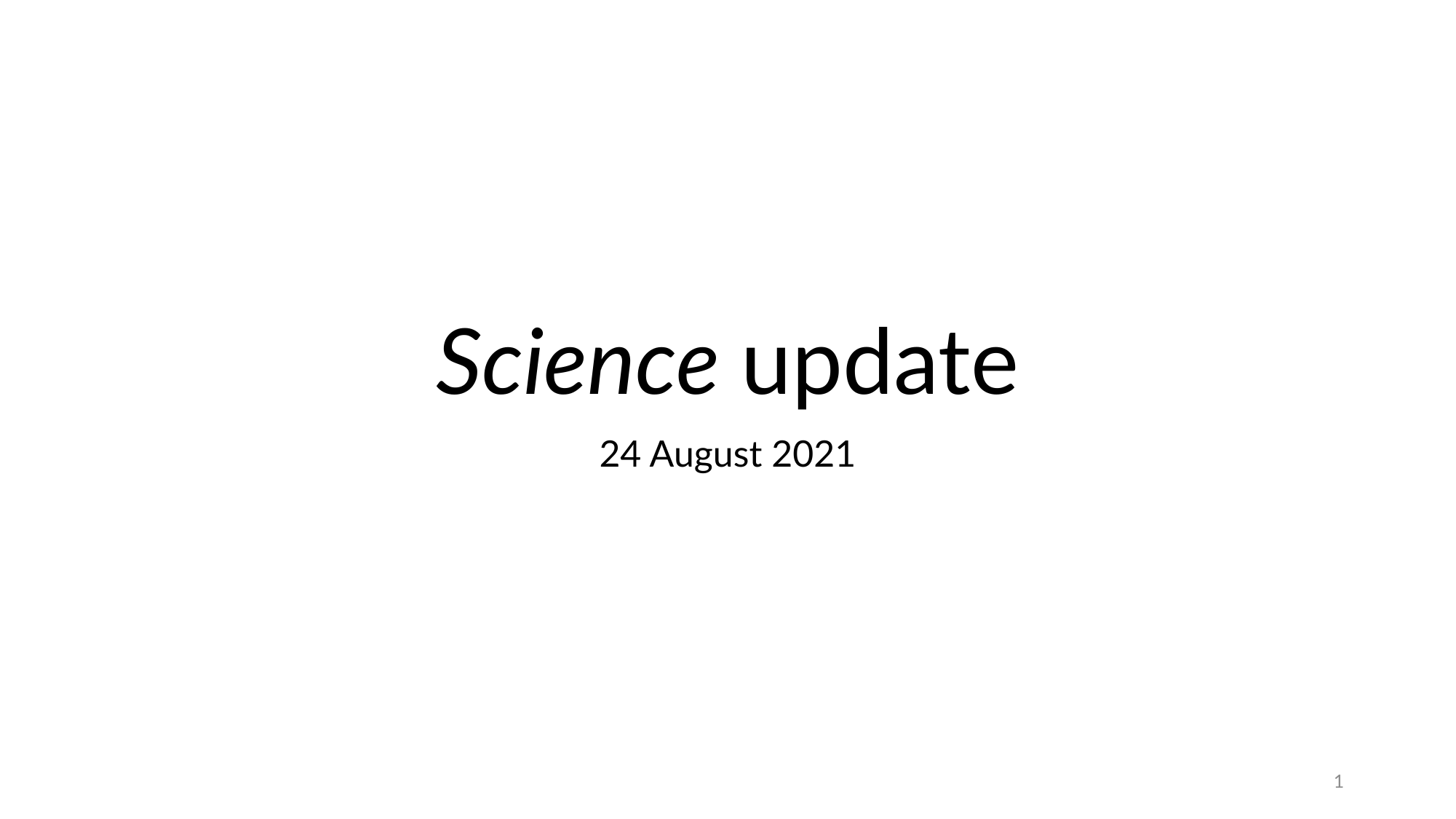

# Science update
24 August 2021
1